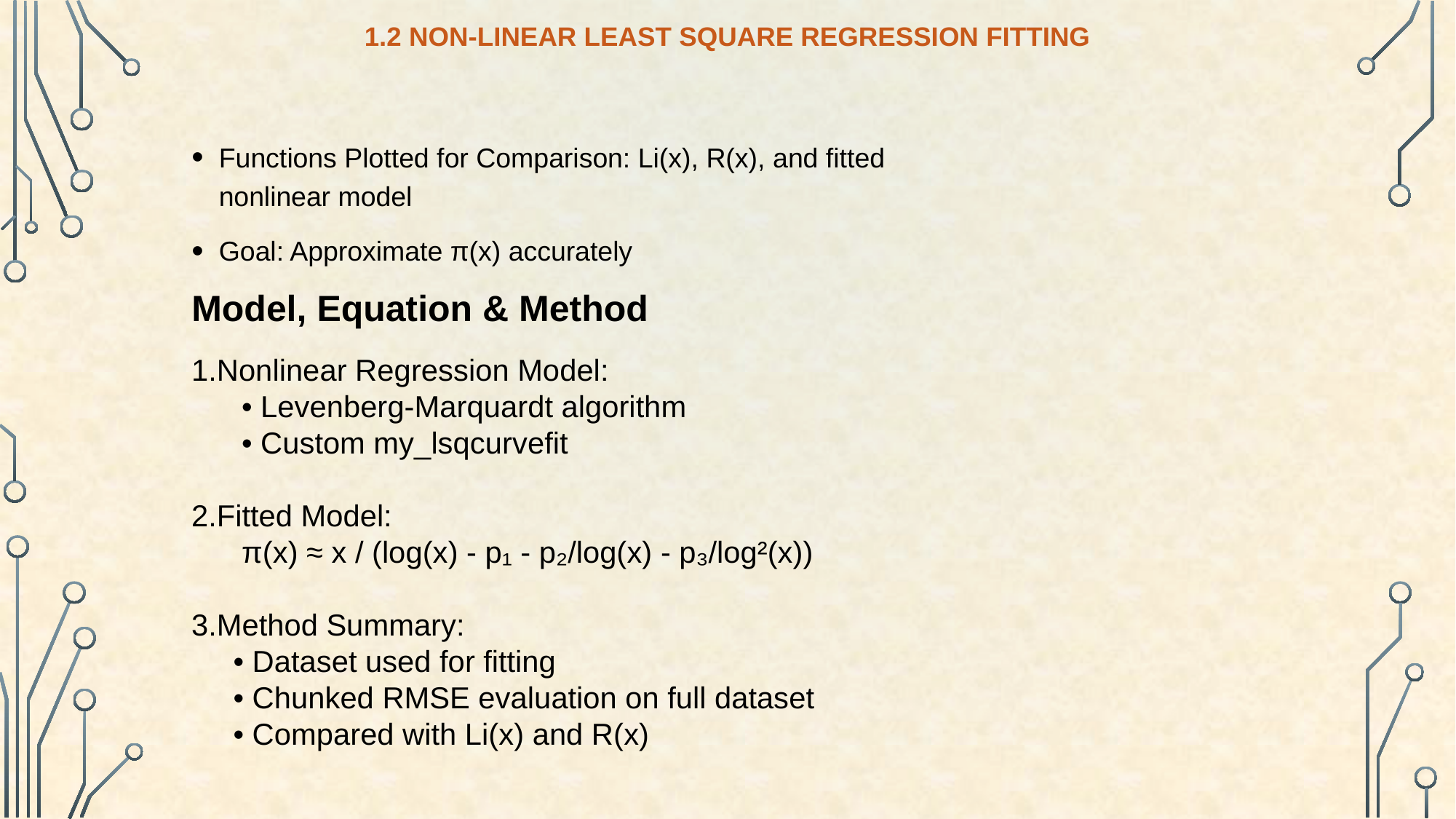

1.2 Non-linear least square regression fitting
Functions Plotted for Comparison: Li(x), R(x), and fitted nonlinear model
Goal: Approximate π(x) accurately
Model, Equation & Method
1.Nonlinear Regression Model:
      • Levenberg-Marquardt algorithm
      • Custom my_lsqcurvefit

2.Fitted Model:
      π(x) ≈ x / (log(x) - p₁ - p₂/log(x) - p₃/log²(x))

3.Method Summary:
     • Dataset used for fitting
     • Chunked RMSE evaluation on full dataset
     • Compared with Li(x) and R(x)